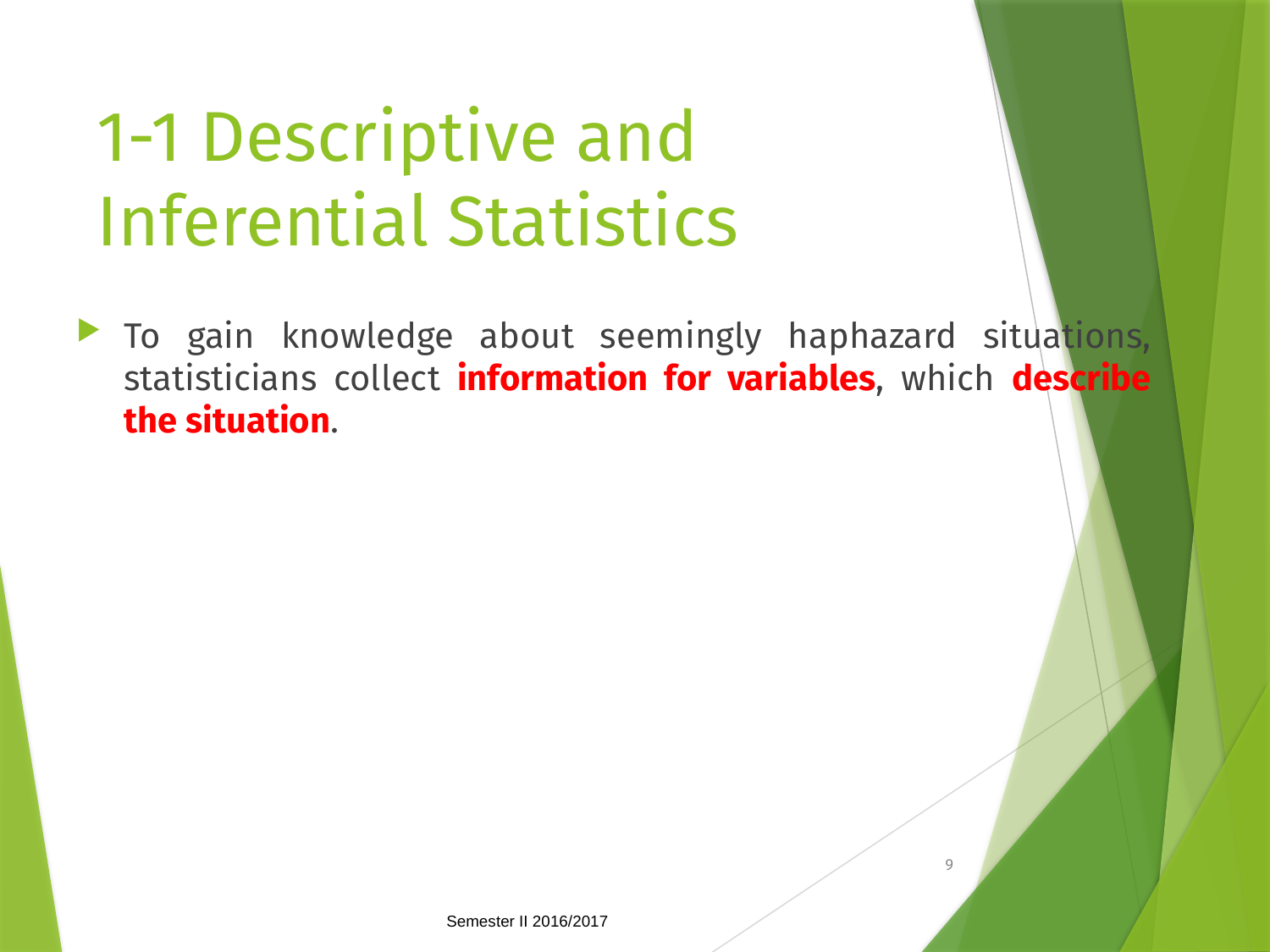

# 1-1 Descriptive and Inferential Statistics
To gain knowledge about seemingly haphazard situations, statisticians collect information for variables, which describe the situation.
9
Semester II 2016/2017